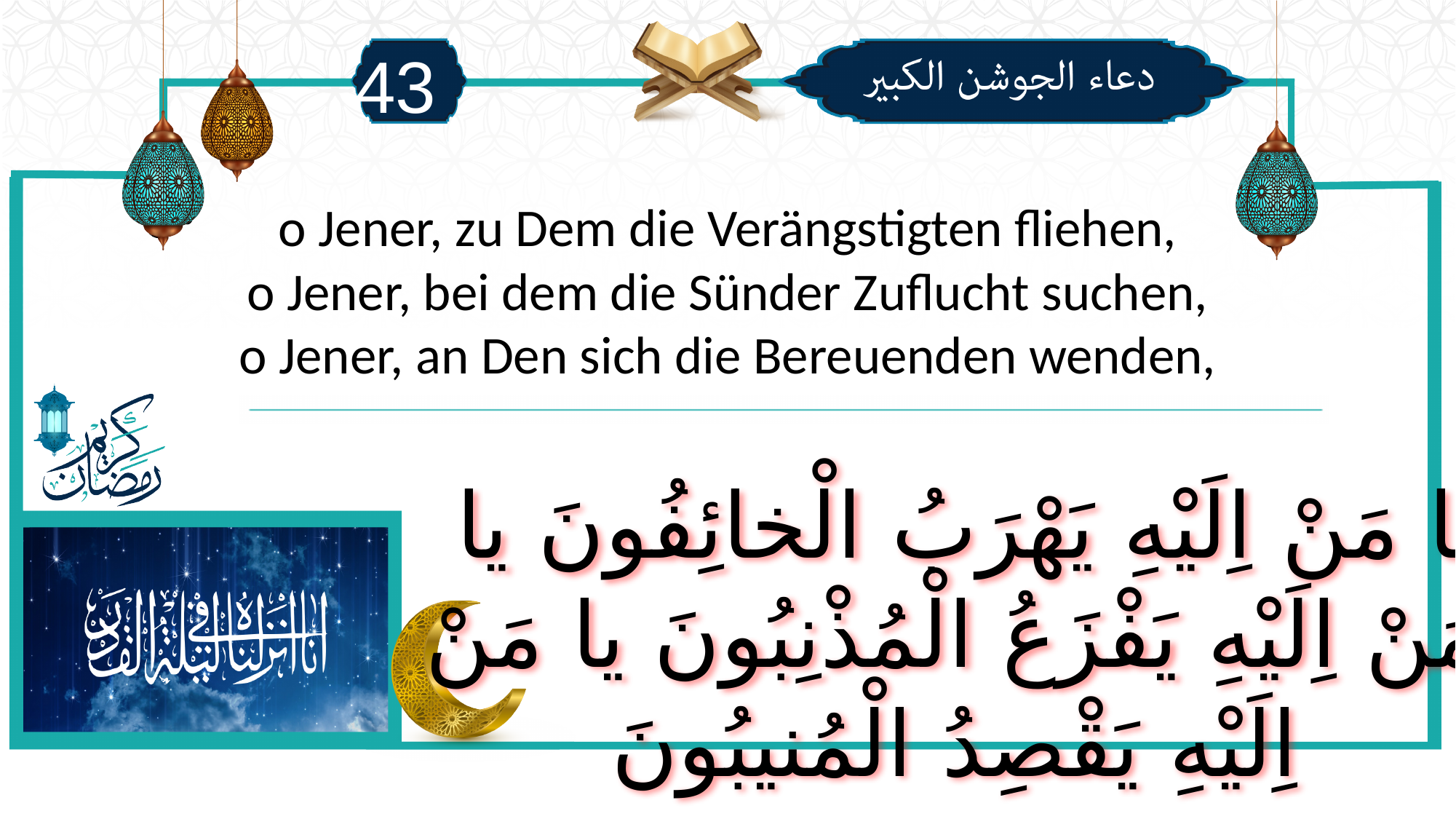

43
o Jener, zu Dem die Verängstigten fliehen,
 o Jener, bei dem die Sünder Zuflucht suchen,
o Jener, an Den sich die Bereuenden wenden,
 يا مَنْ اِلَيْهِ يَهْرَبُ الْخائِفُونَ يا مَنْ اِلَيْهِ يَفْزَعُ الْمُذْنِبُونَ يا مَنْ اِلَيْهِ يَقْصِدُ الْمُنيبُونَ